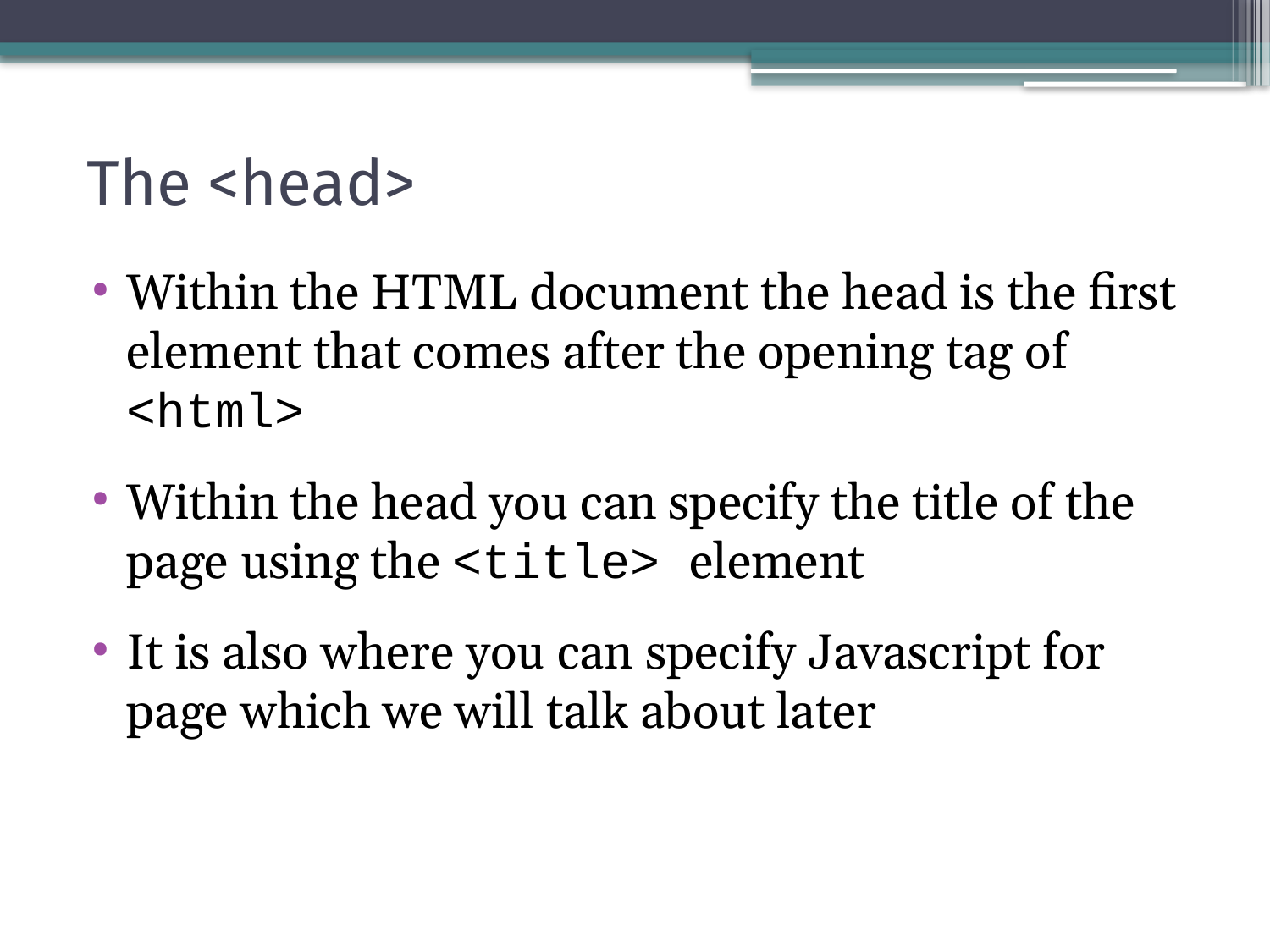

# The <head>
Within the HTML document the head is the first element that comes after the opening tag of <html>
Within the head you can specify the title of the page using the <title> element
It is also where you can specify Javascript for page which we will talk about later